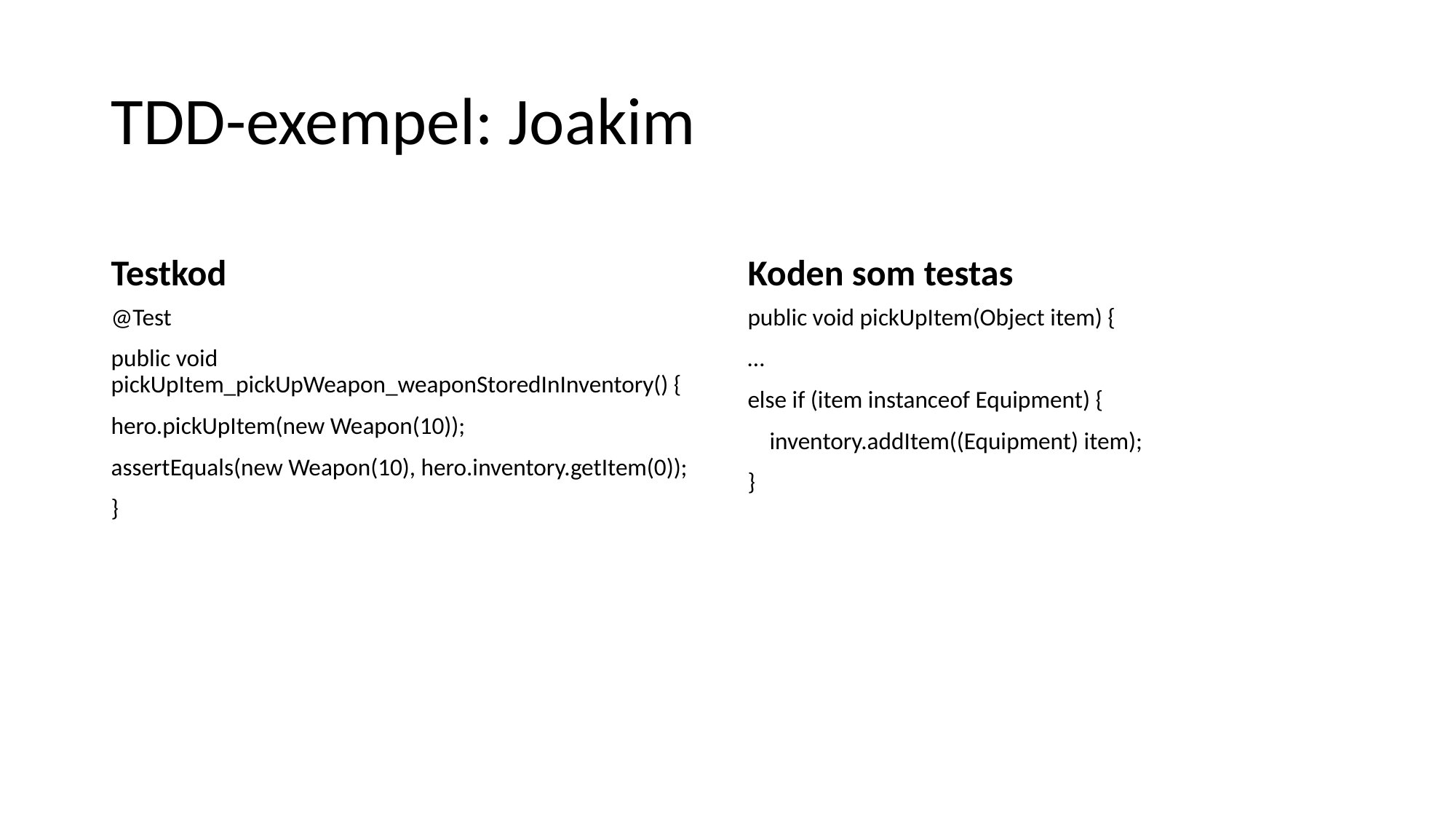

# TDD-exempel: Joakim
Testkod
Koden som testas
@Test
public void pickUpItem_pickUpWeapon_weaponStoredInInventory() {
hero.pickUpItem(new Weapon(10));
assertEquals(new Weapon(10), hero.inventory.getItem(0));
}
public void pickUpItem(Object item) {
…
else if (item instanceof Equipment) {
    inventory.addItem((Equipment) item);
}